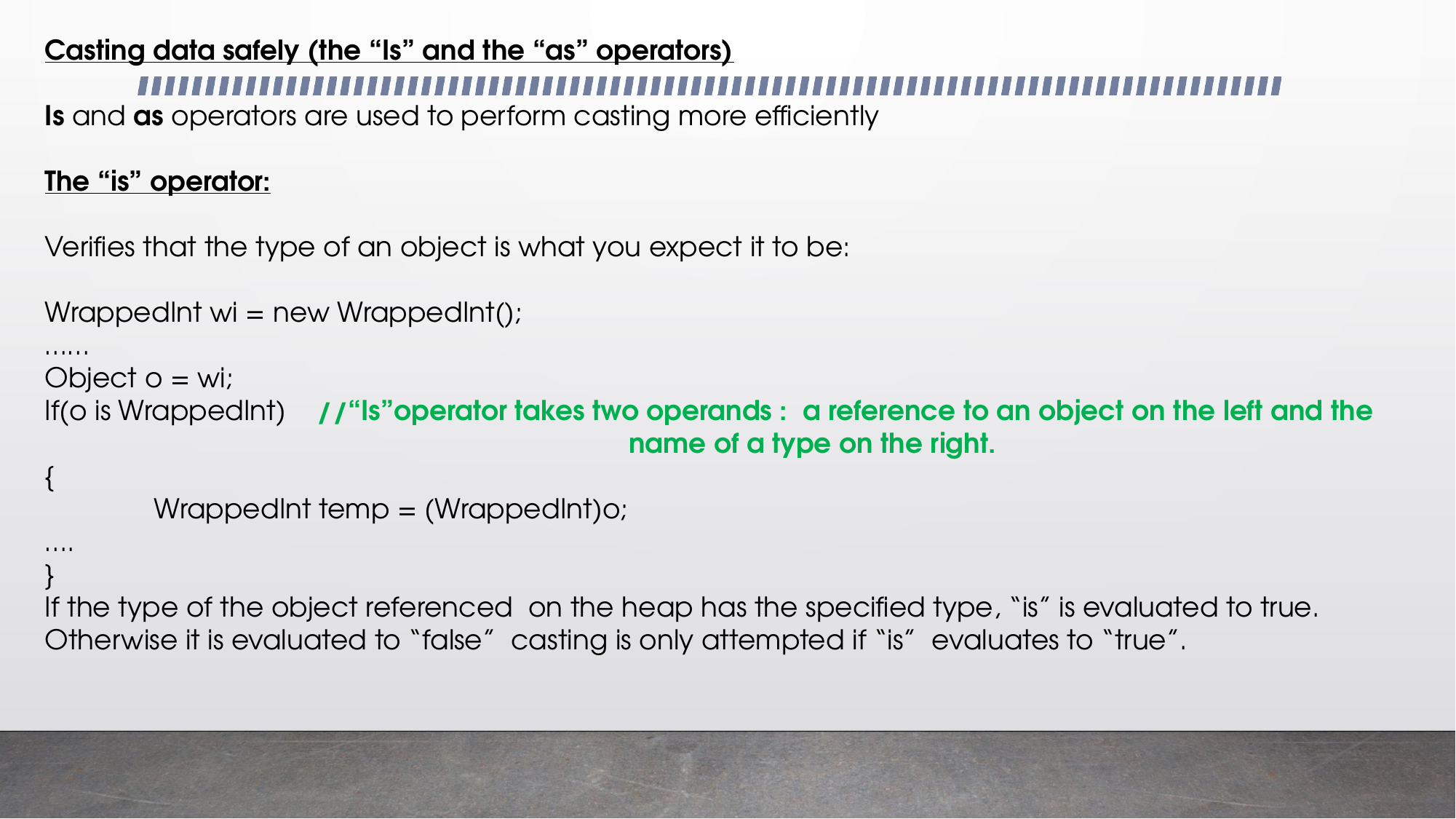

Casting data safely (the “Is” and the “as” operators)

Is and as operators are used to perform casting more efficiently

The “is” operator:

Verifies that the type of an object is what you expect it to be:

WrappedInt wi = new WrappedInt();
……
Object o = wi;
If(o is WrappedInt)    //“Is”operator takes two operands :  a reference to an object on the left and the  					     name of a type on the right.
{
	WrappedInt temp = (WrappedInt)o;
….
}
If the type of the object referenced  on the heap has the specified type, “is” is evaluated to true.
Otherwise it is evaluated to “false”  casting is only attempted if “is”  evaluates to “true”.